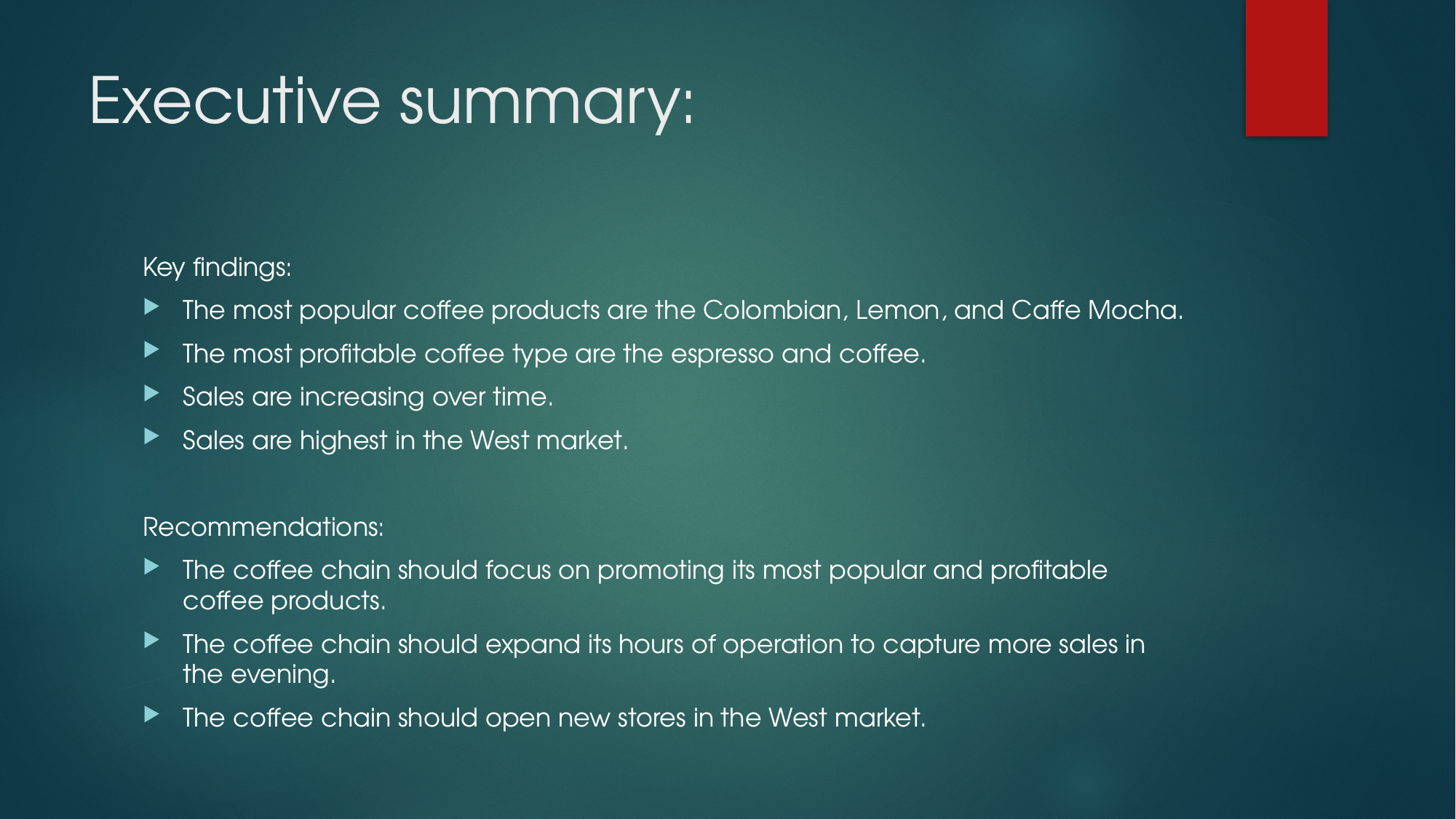

# Executive summary:
Key findings:
The most popular coffee products are the Colombian, Lemon, and Caffe Mocha.
The most profitable coffee type are the espresso and coffee.
Sales are increasing over time.
Sales are highest in the West market.

Recommendations:
The coffee chain should focus on promoting its most popular and profitable coffee products.
The coffee chain should expand its hours of operation to capture more sales in the evening.
The coffee chain should open new stores in the West market.